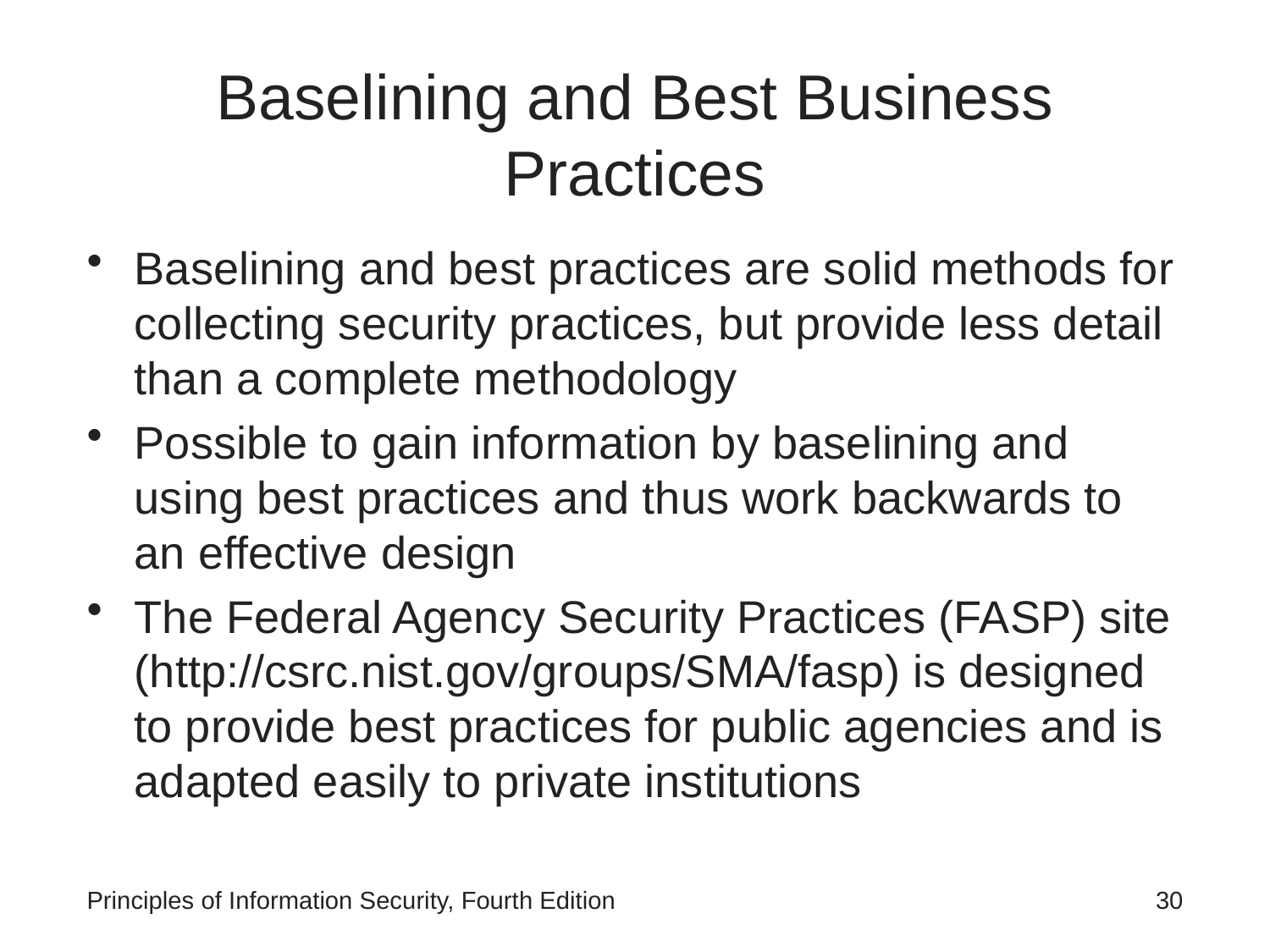

# Baselining and Best Business Practices
Baselining and best practices are solid methods for collecting security practices, but provide less detail than a complete methodology
Possible to gain information by baselining and using best practices and thus work backwards to an effective design
The Federal Agency Security Practices (FASP) site (http://csrc.nist.gov/groups/SMA/fasp) is designed to provide best practices for public agencies and is adapted easily to private institutions
Principles of Information Security, Fourth Edition
 30